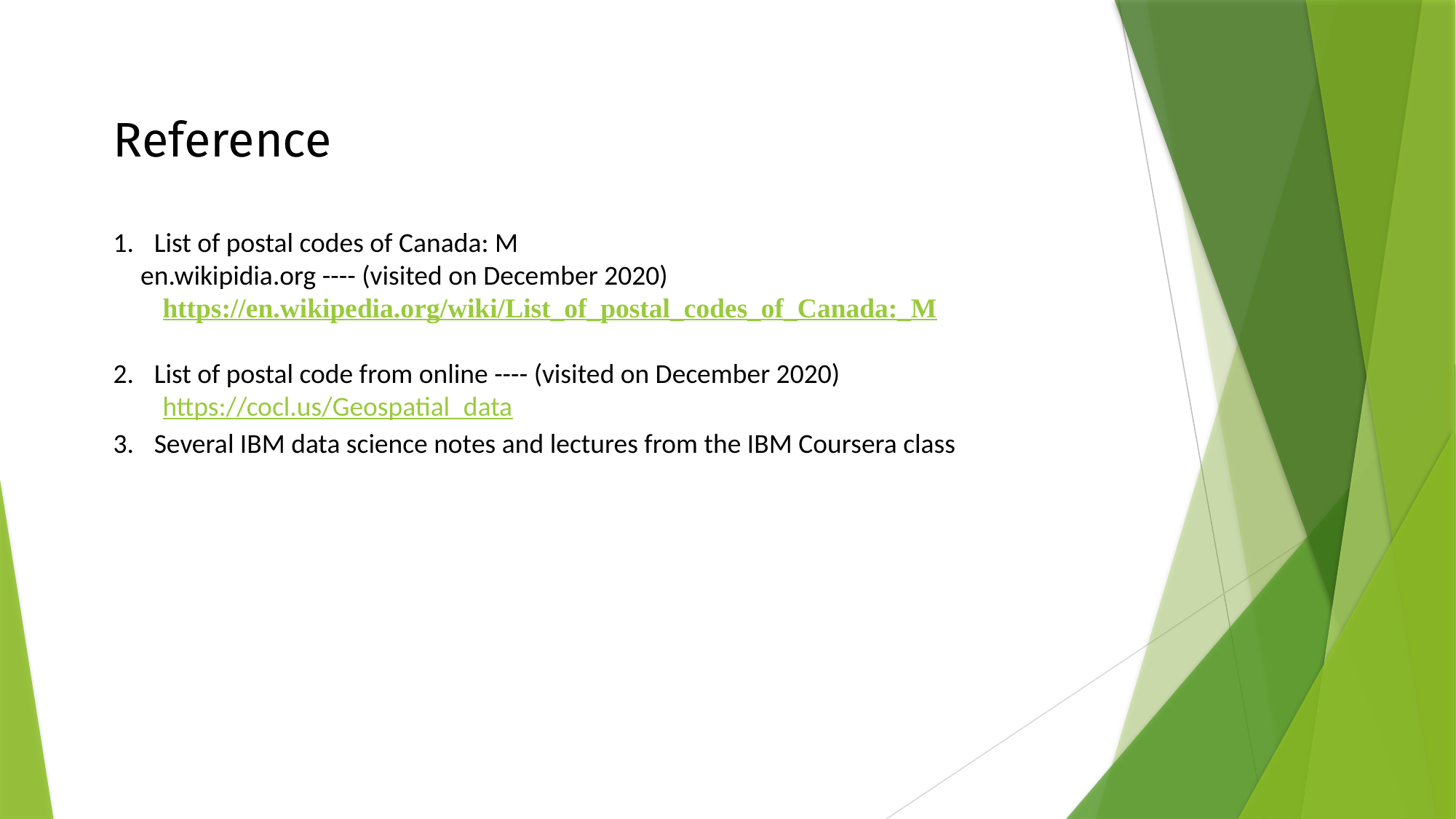

Reference

List of postal codes of Canada: M
en.wikipidia.org ---- (visited on December 2020)
        https://en.wikipedia.org/wiki/List_of_postal_codes_of_Canada:_M

List of postal code from online ---- (visited on December 2020)
        https://cocl.us/Geospatial_data
Several IBM data science notes and lectures from the IBM Coursera class